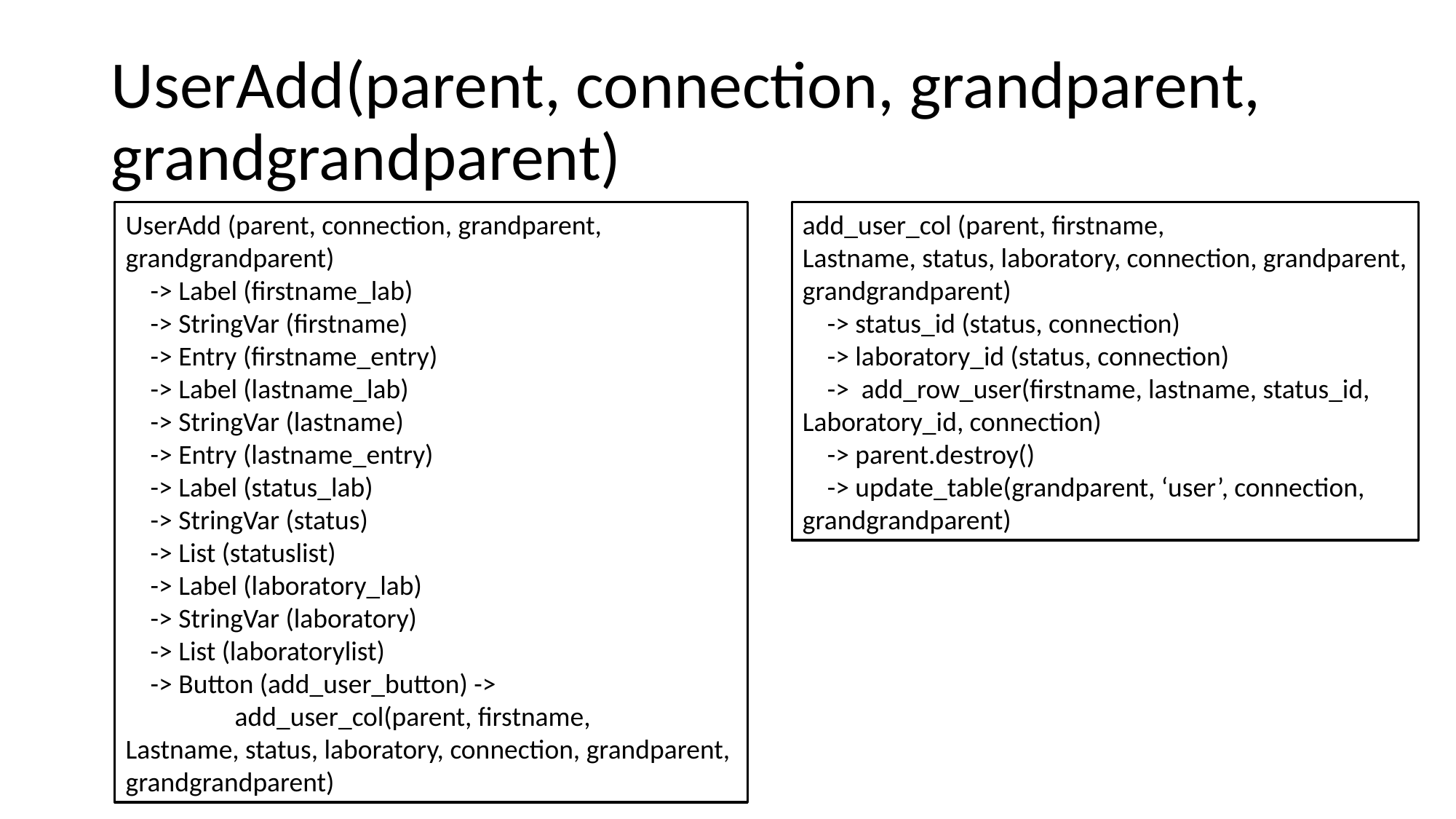

# UserAdd(parent, connection, grandparent, grandgrandparent)
UserAdd (parent, connection, grandparent,
grandgrandparent)
    -> Label (firstname_lab)
    -> StringVar (firstname)
    -> Entry (firstname_entry)
    -> Label (lastname_lab)
    -> StringVar (lastname)
    -> Entry (lastname_entry)
    -> Label (status_lab)
    -> StringVar (status)
    -> List (statuslist)
    -> Label (laboratory_lab)
    -> StringVar (laboratory)
    -> List (laboratorylist)
    -> Button (add_user_button) ->
	add_user_col(parent, firstname,
Lastname, status, laboratory, connection, grandparent,
grandgrandparent)
add_user_col (parent, firstname,
Lastname, status, laboratory, connection, grandparent,
grandgrandparent)
    -> status_id (status, connection)
    -> laboratory_id (status, connection)
    ->  add_row_user(firstname, lastname, status_id,
Laboratory_id, connection)
    -> parent.destroy()
    -> update_table(grandparent, ‘user’, connection,
grandgrandparent)